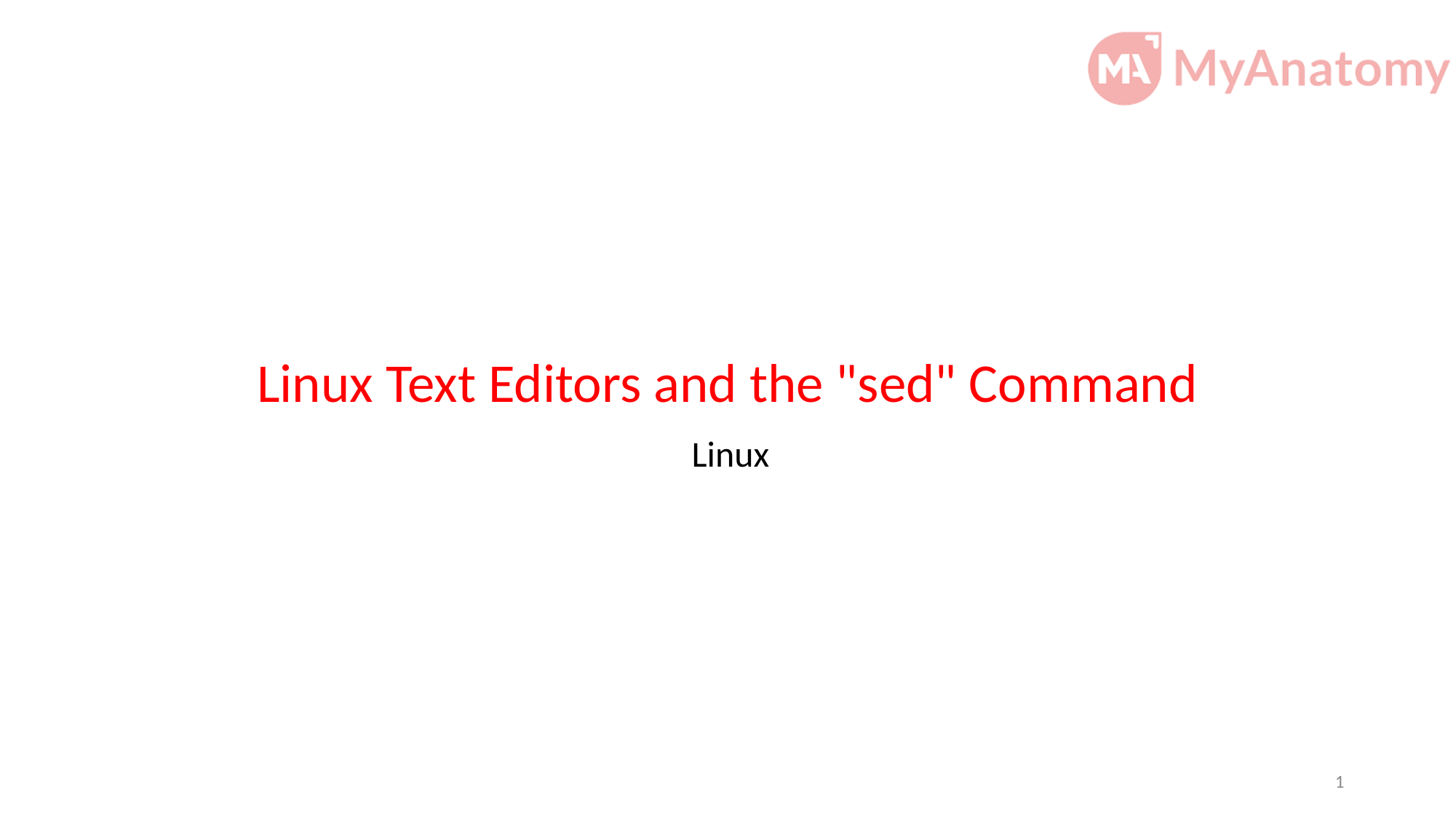

# Linux Text Editors and the "sed" Command
Linux
1